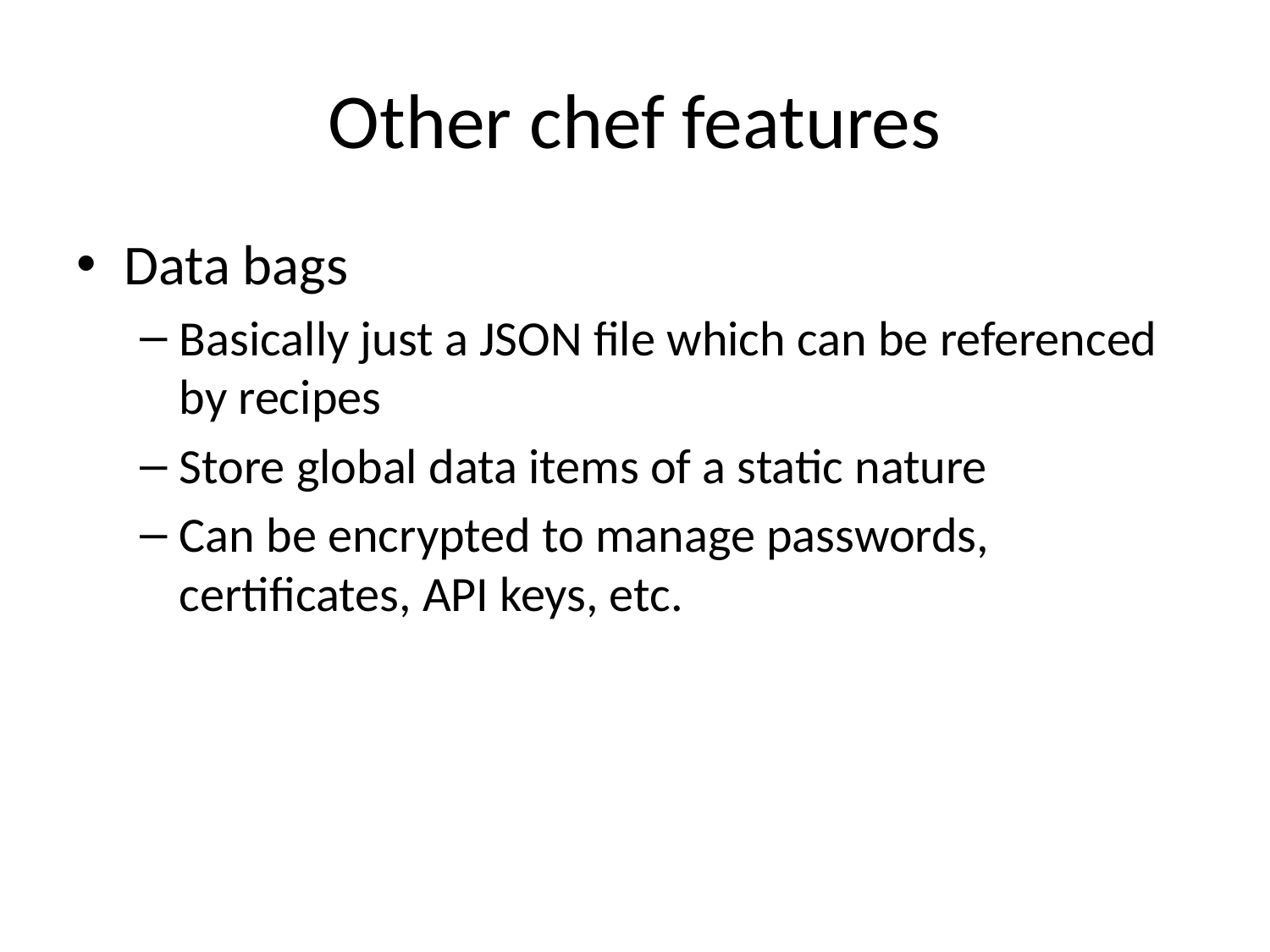

# Other chef features
Data bags
Basically just a JSON file which can be referenced by recipes
Store global data items of a static nature
Can be encrypted to manage passwords, certificates, API keys, etc.